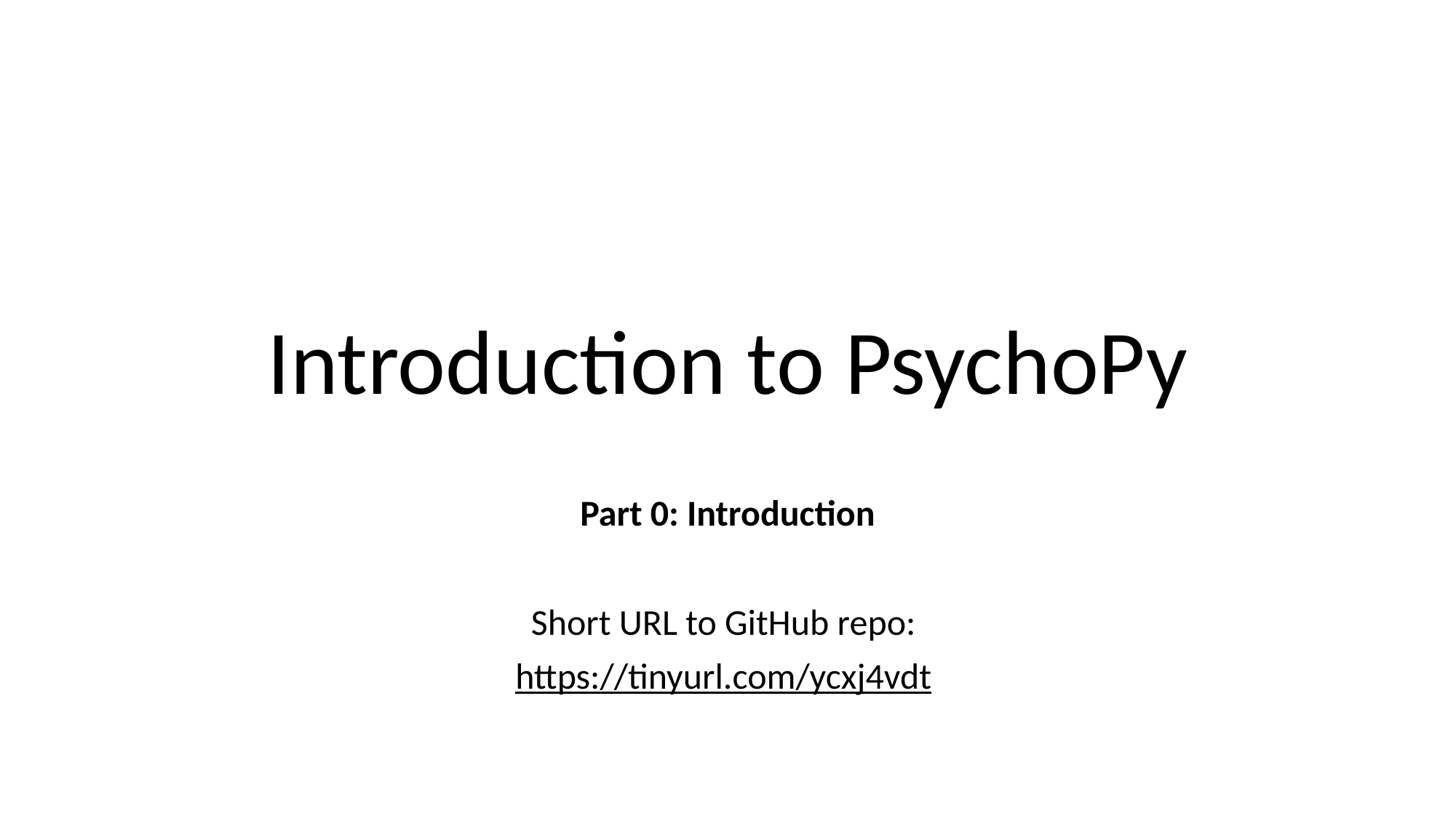

# Introduction to PsychoPy

Part 0: Introduction

Short URL to GitHub repo:
https://tinyurl.com/ycxj4vdt